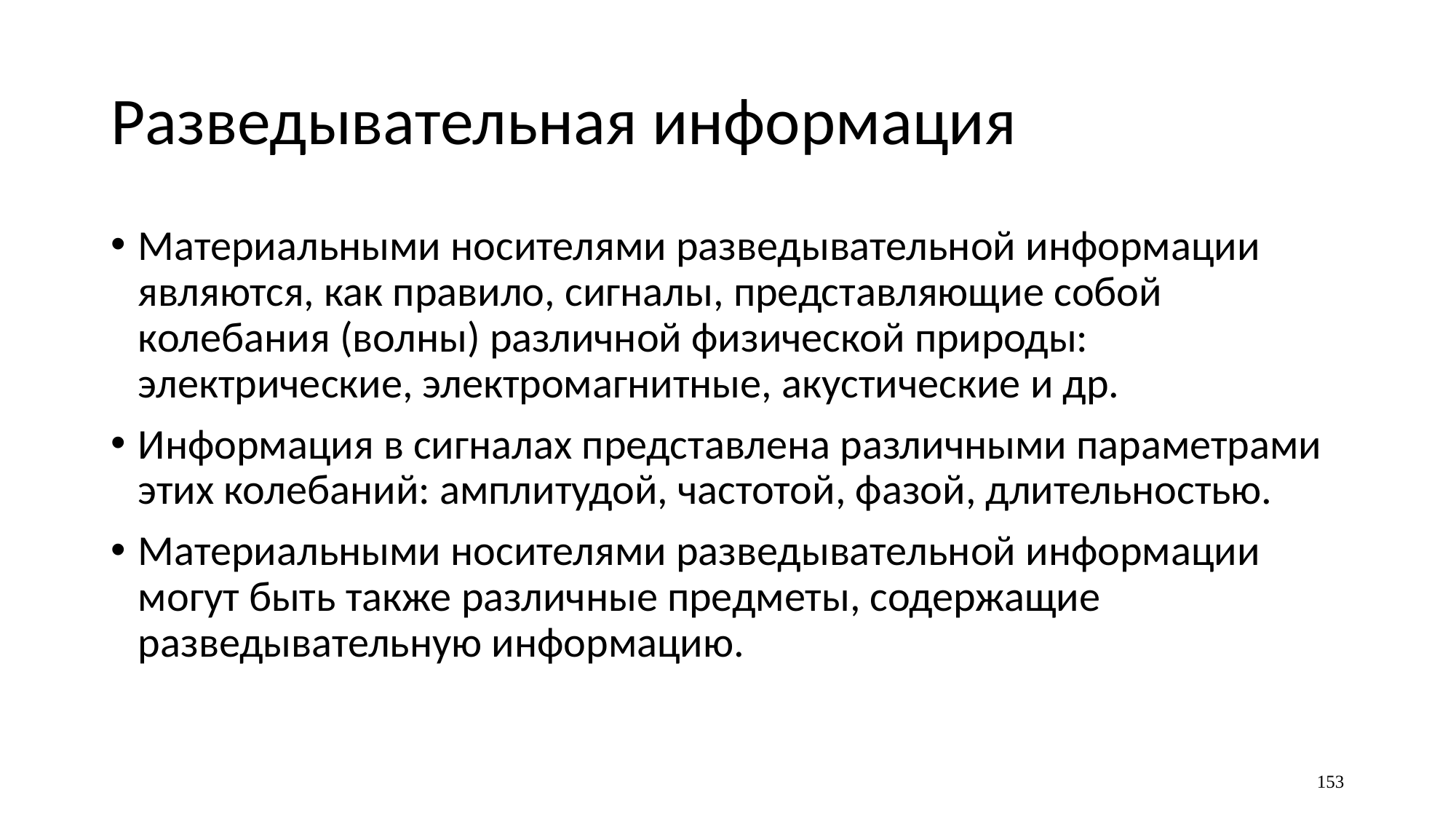

# Разведывательная информация
Материальными носителями разведывательной информации являются, как правило, сигналы, представляющие собой колебания (волны) различной физической природы: электрические, электромагнитные, акустические и др.
Информация в сигналах представлена различными параметрами этих колебаний: амплитудой, частотой, фазой, длительностью.
Материальными носителями разведывательной информации могут быть также различные предметы, содержащие разведывательную информацию.
153